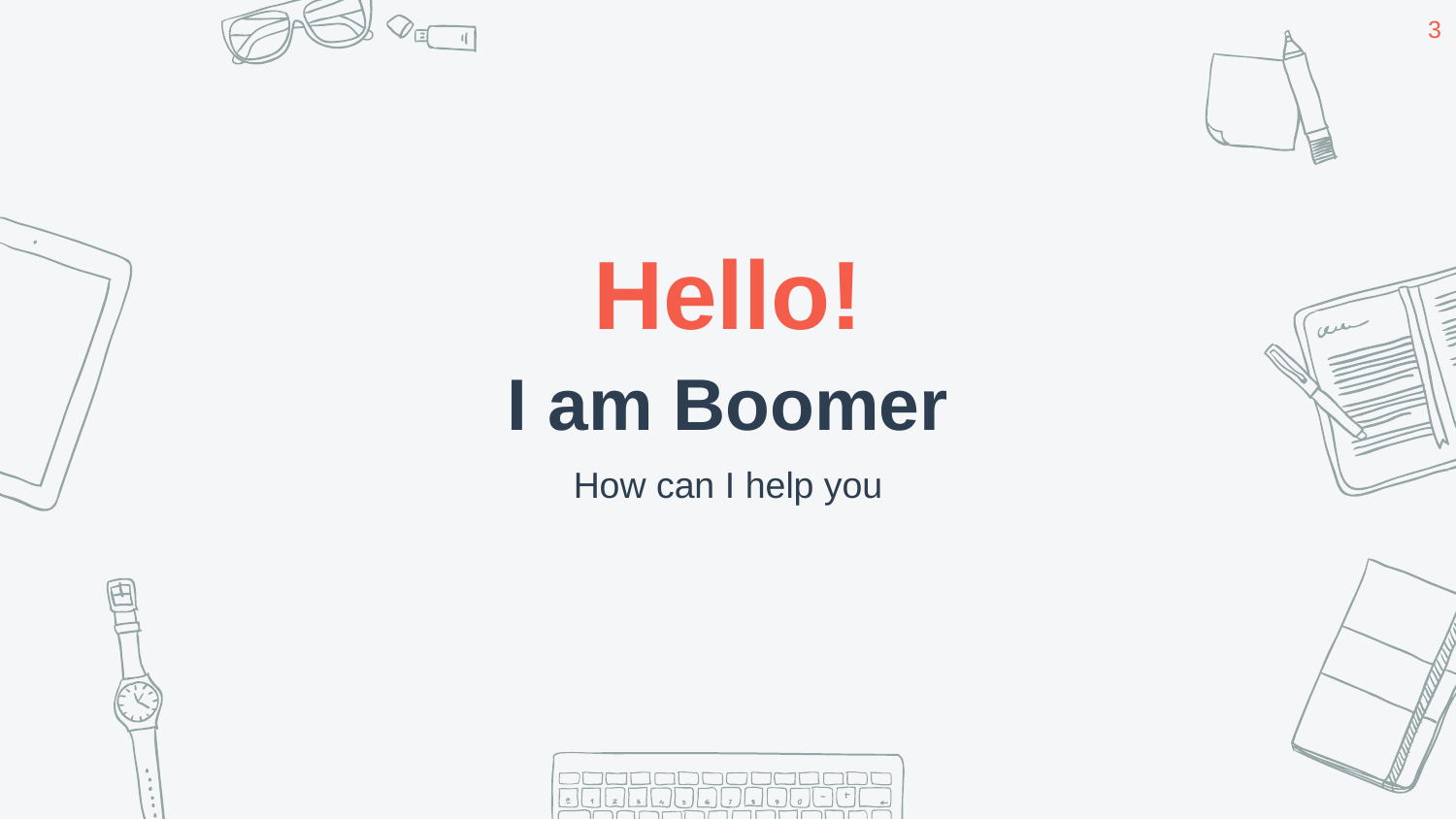

3
Hello!
I am Boomer
How can I help you